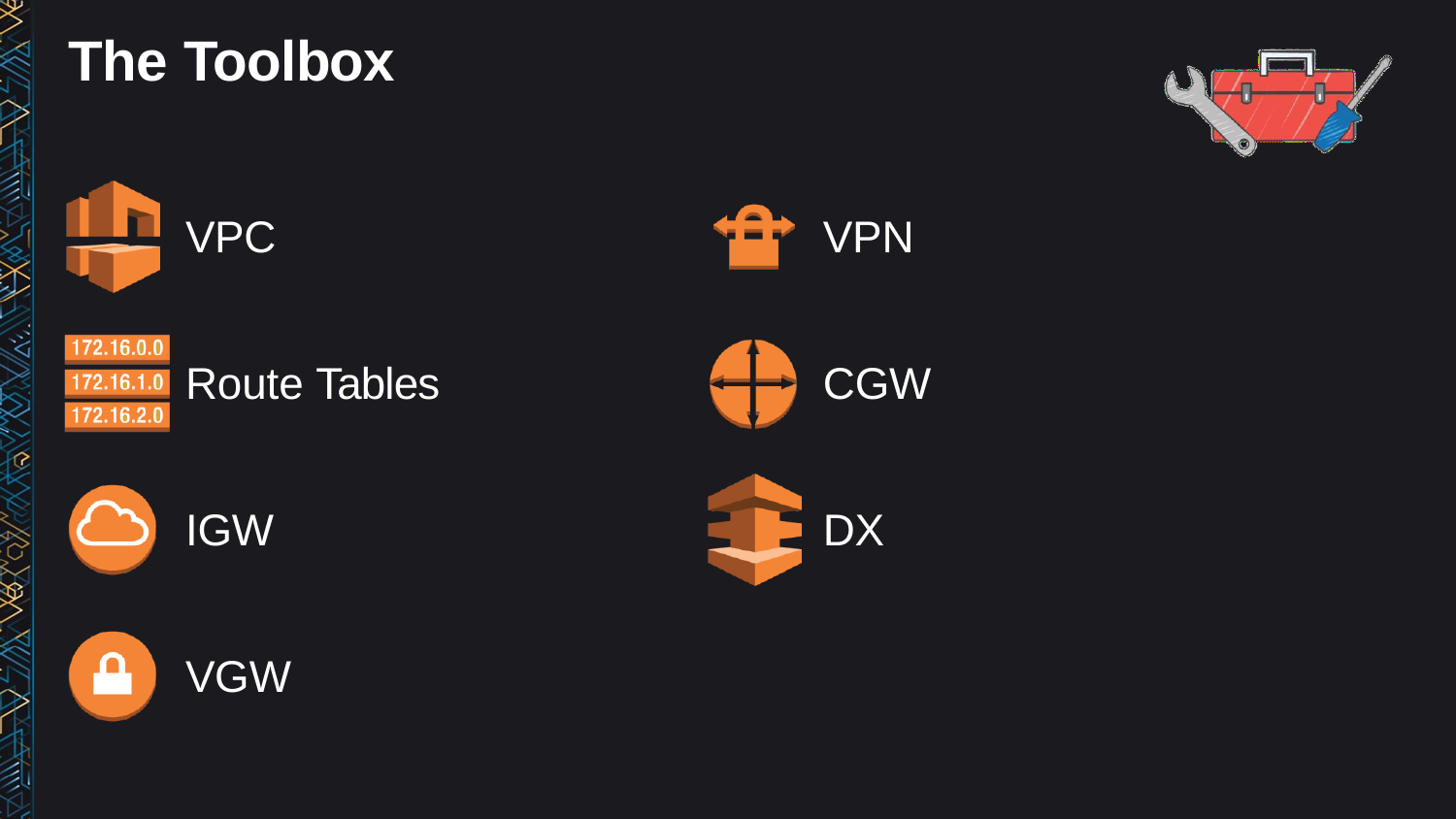

# The Toolbox

VPN
VPC

CGW
Route Tables

DX
IGW

VGW